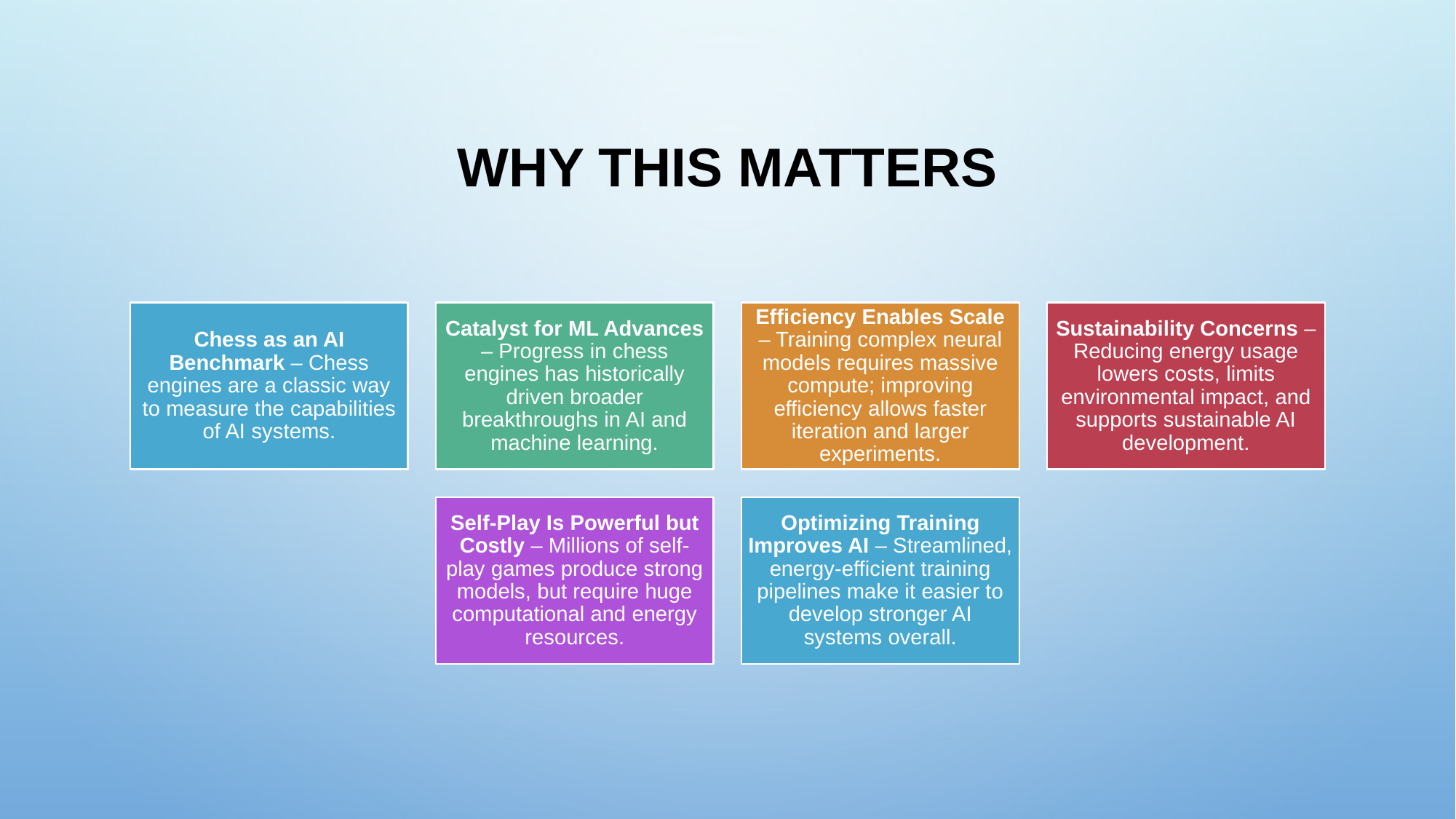

# Why This Matters
Chess as an AI Benchmark – Chess engines are a classic way to measure the capabilities of AI systems.
Catalyst for ML Advances – Progress in chess engines has historically driven broader breakthroughs in AI and machine learning.
Efficiency Enables Scale – Training complex neural models requires massive compute; improving efficiency allows faster iteration and larger experiments.
Sustainability Concerns – Reducing energy usage lowers costs, limits environmental impact, and supports sustainable AI development.
Self-Play Is Powerful but Costly – Millions of self-play games produce strong models, but require huge computational and energy resources.
Optimizing Training Improves AI – Streamlined, energy-efficient training pipelines make it easier to develop stronger AI systems overall.